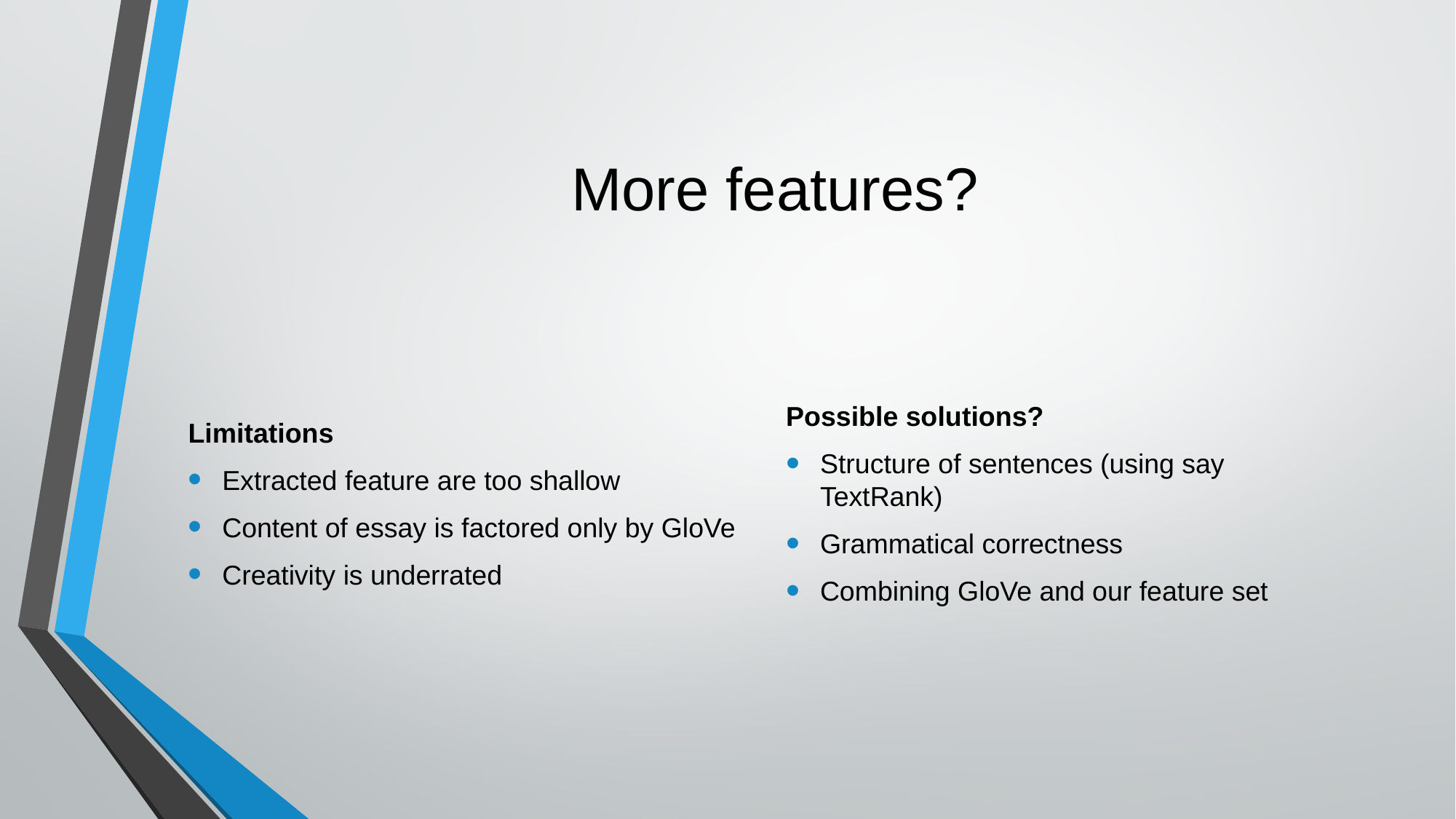

# More features?
Possible solutions?
Structure of sentences (using say TextRank)
Grammatical correctness
Combining GloVe and our feature set
Limitations
Extracted feature are too shallow
Content of essay is factored only by GloVe
Creativity is underrated